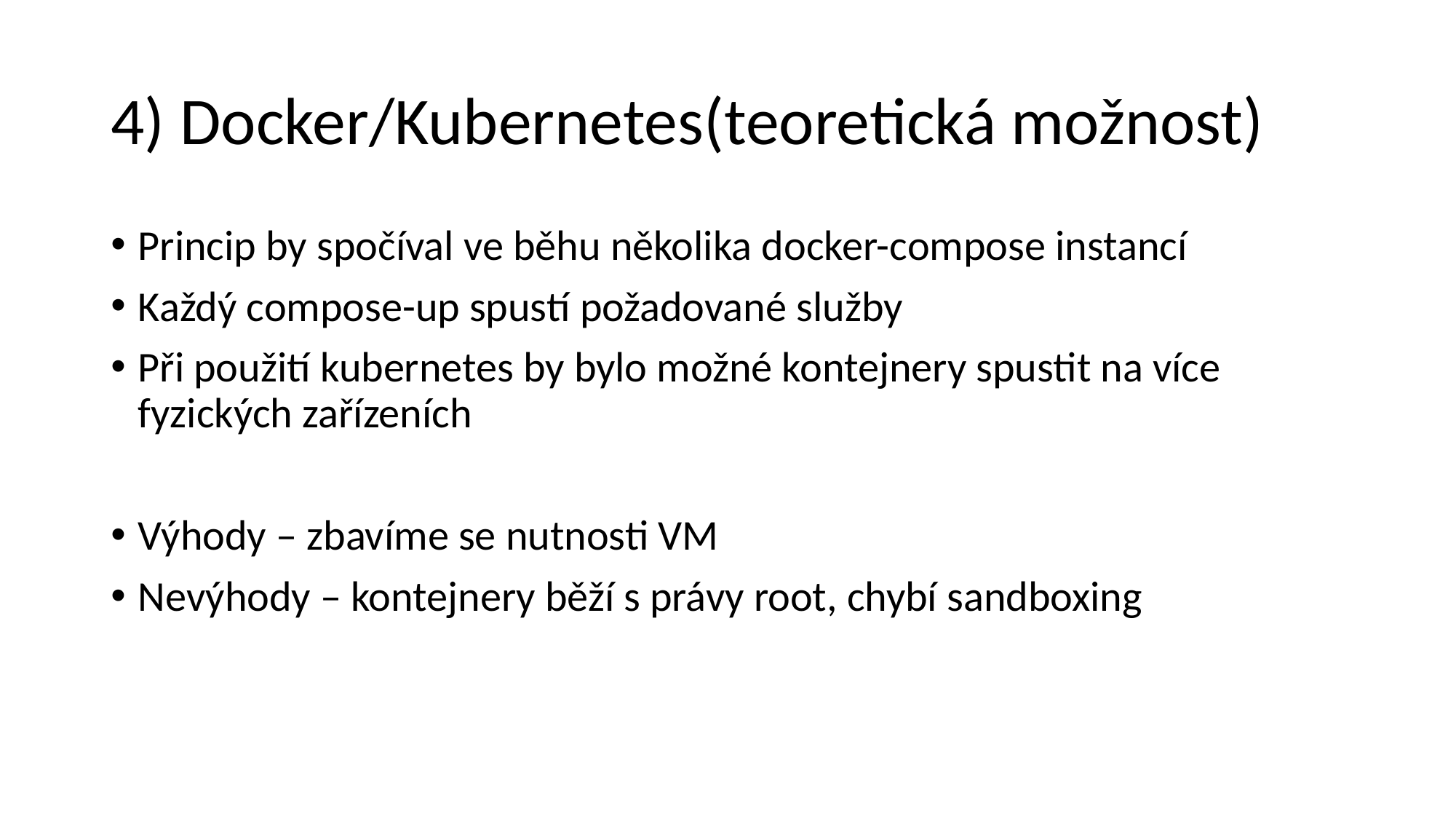

# 4) Docker/Kubernetes(teoretická možnost)
Princip by spočíval ve běhu několika docker-compose instancí
Každý compose-up spustí požadované služby
Při použití kubernetes by bylo možné kontejnery spustit na více fyzických zařízeních

Výhody – zbavíme se nutnosti VM
Nevýhody – kontejnery běží s právy root, chybí sandboxing